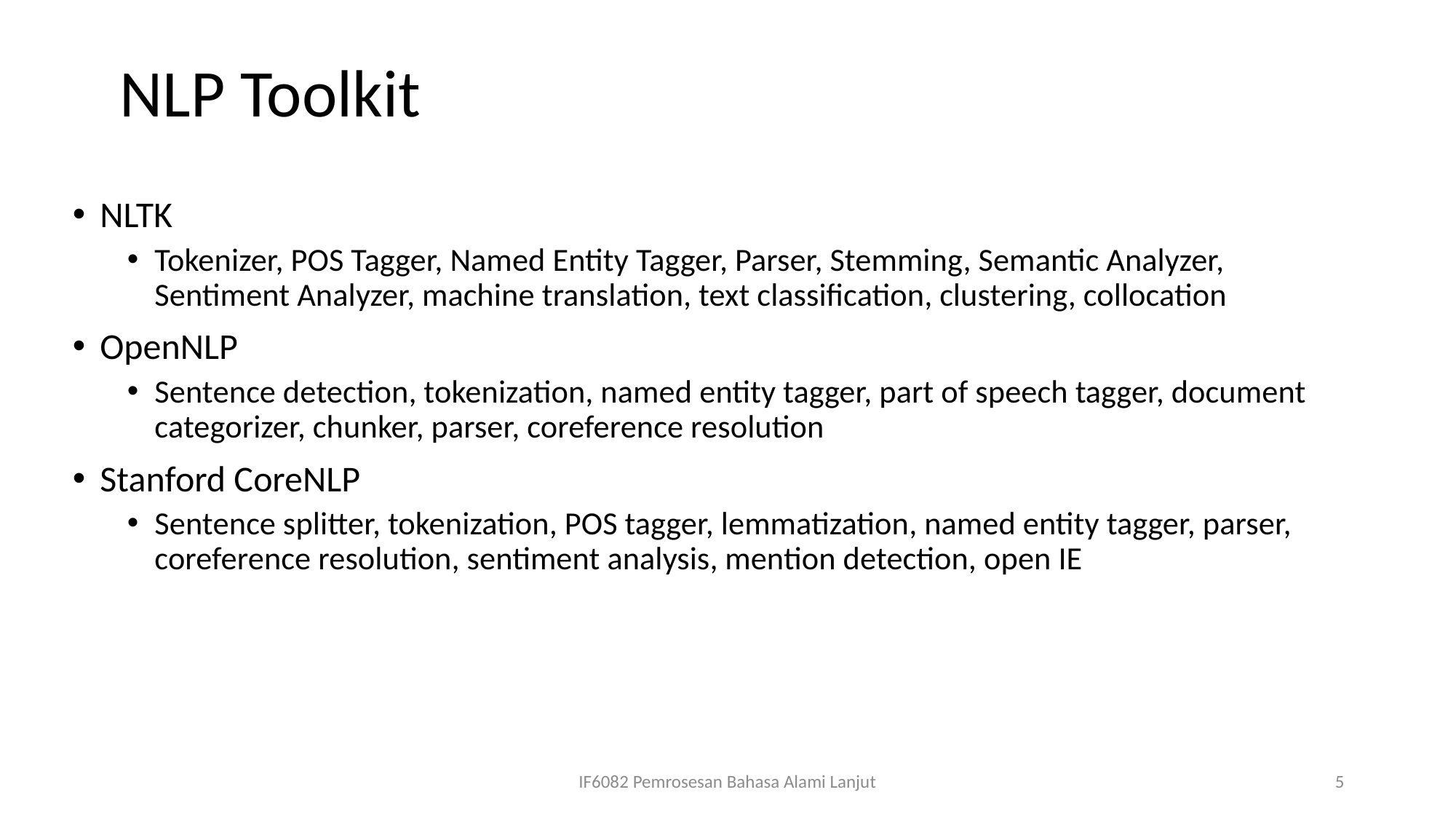

# NLP Toolkit
NLTK
Tokenizer, POS Tagger, Named Entity Tagger, Parser, Stemming, Semantic Analyzer, Sentiment Analyzer, machine translation, text classification, clustering, collocation
OpenNLP
Sentence detection, tokenization, named entity tagger, part of speech tagger, document categorizer, chunker, parser, coreference resolution
Stanford CoreNLP
Sentence splitter, tokenization, POS tagger, lemmatization, named entity tagger, parser, coreference resolution, sentiment analysis, mention detection, open IE
IF6082 Pemrosesan Bahasa Alami Lanjut
5